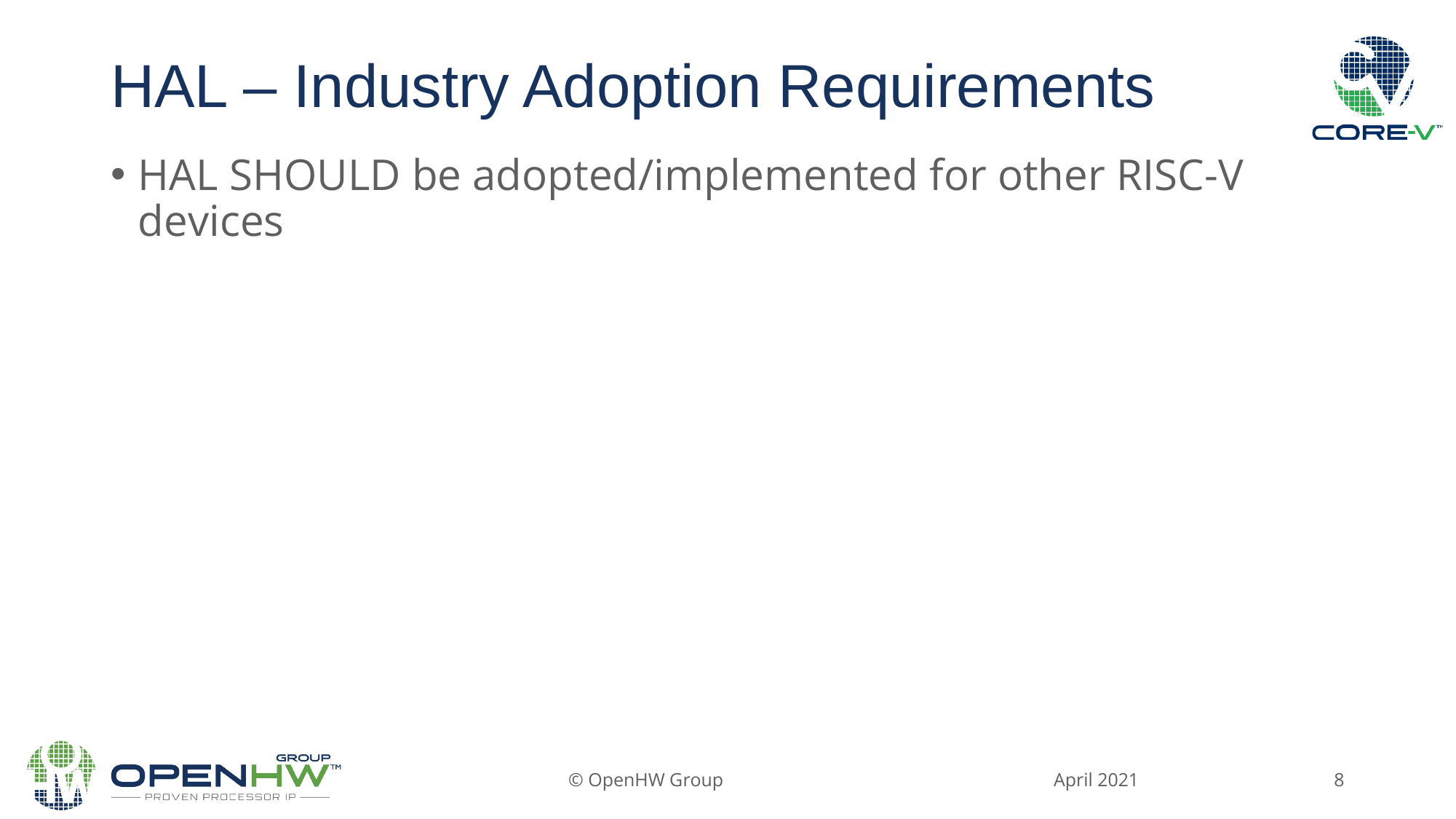

# HAL – Industry Adoption Requirements
HAL SHOULD be adopted/implemented for other RISC-V devices

April 2021
© OpenHW Group
8